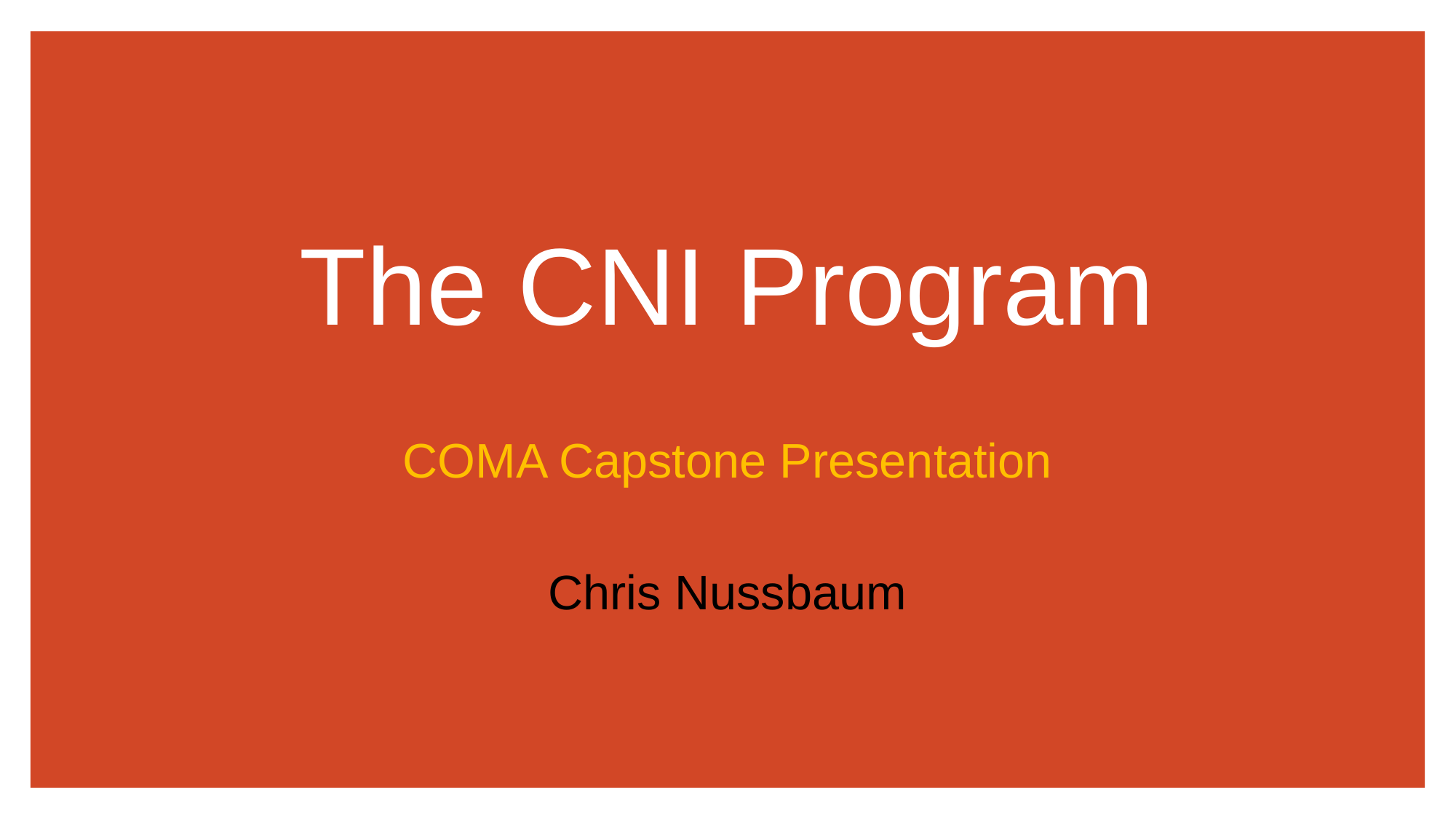

# The CNI Program
COMA Capstone Presentation
Chris Nussbaum